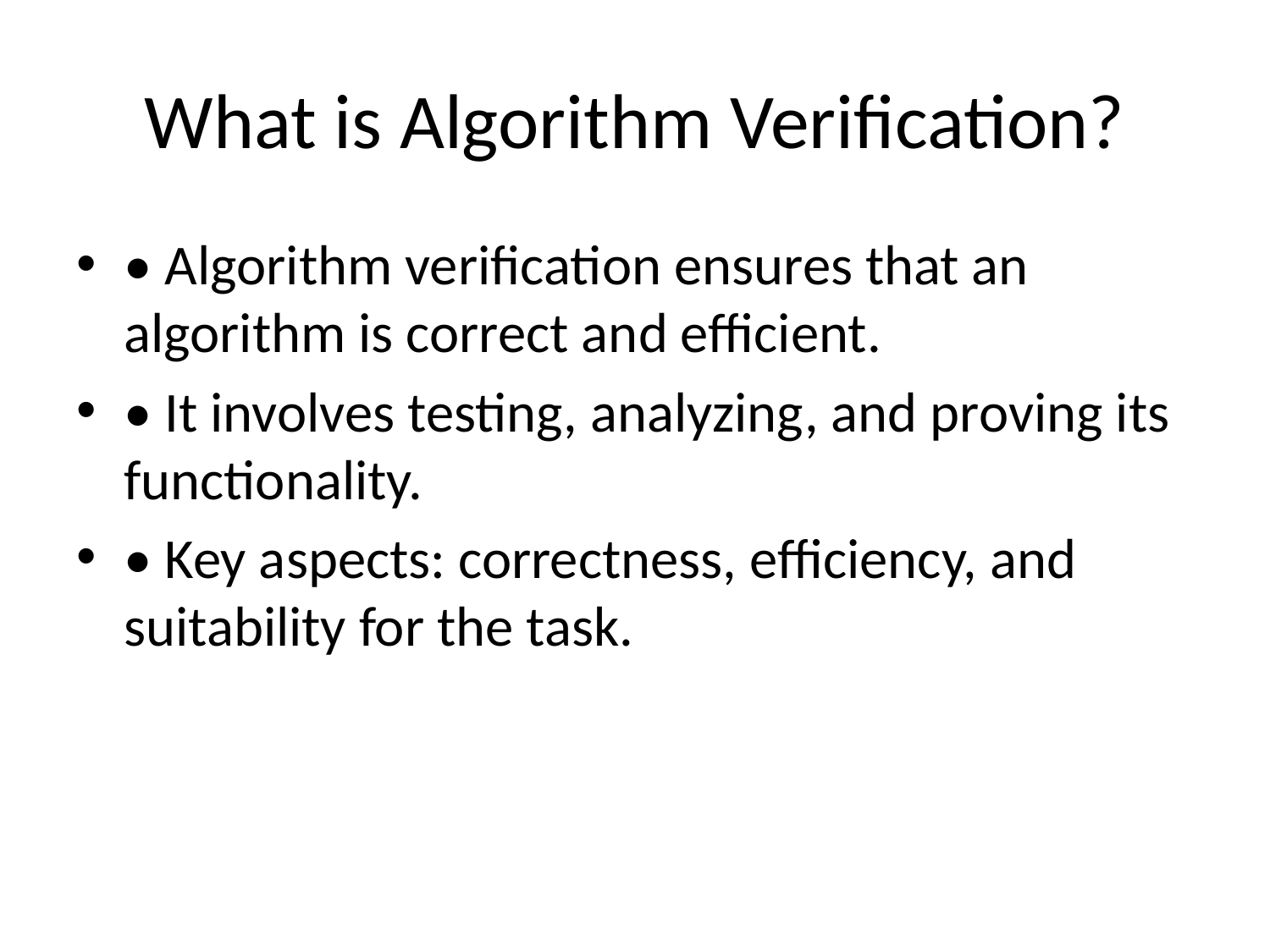

# What is Algorithm Verification?
• Algorithm verification ensures that an algorithm is correct and efficient.
• It involves testing, analyzing, and proving its functionality.
• Key aspects: correctness, efficiency, and suitability for the task.